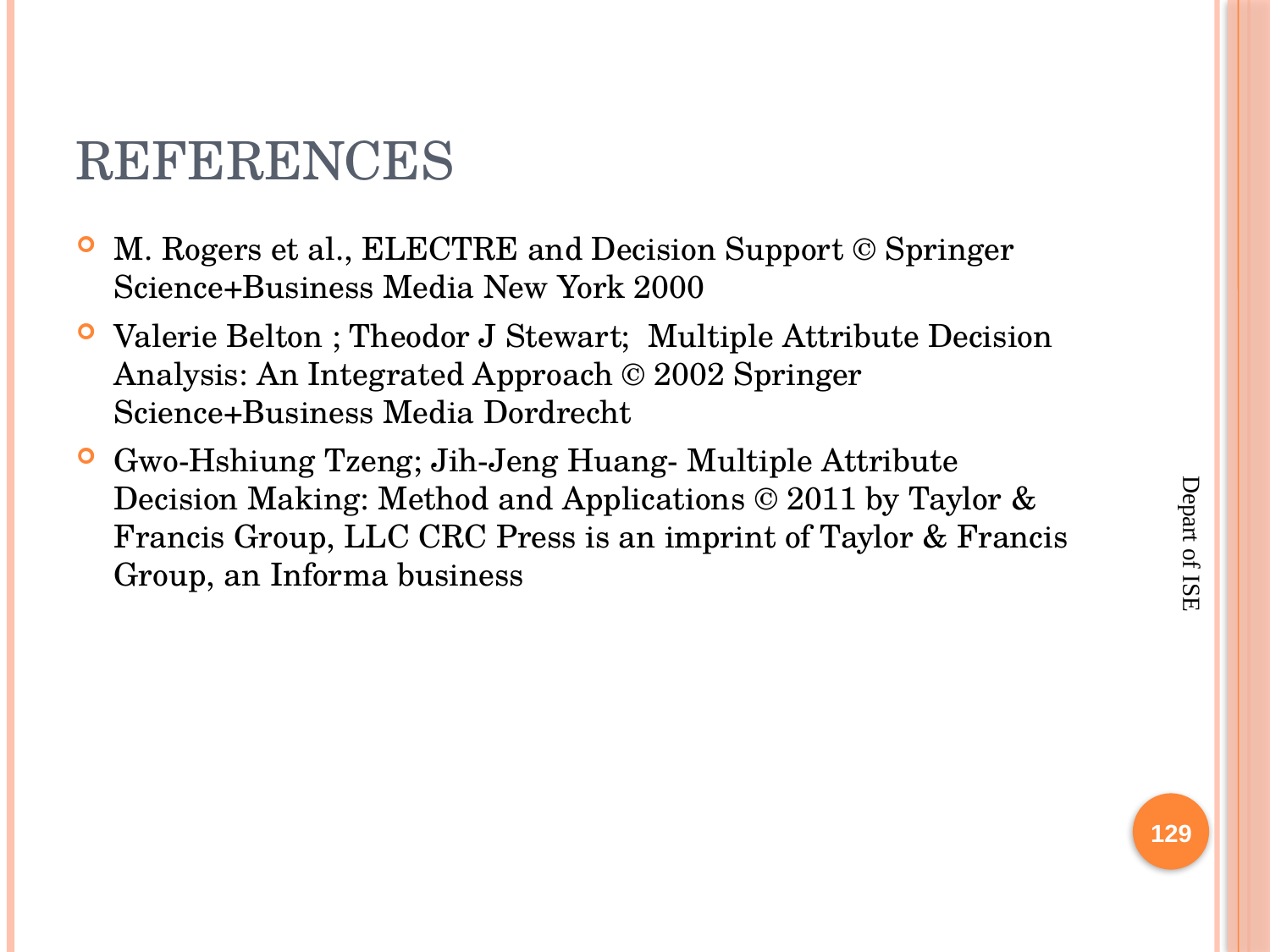

# References
M. Rogers et al., ELECTRE and Decision Support © Springer Science+Business Media New York 2000
Valerie Belton ; Theodor J Stewart;  Multiple Attribute Decision Analysis: An Integrated Approach © 2002 Springer Science+Business Media Dordrecht
Gwo-Hshiung Tzeng; Jih-Jeng Huang- Multiple Attribute Decision Making: Method and Applications © 2011 by Taylor & Francis Group, LLC CRC Press is an imprint of Taylor & Francis Group, an Informa business

129
Depart of ISE